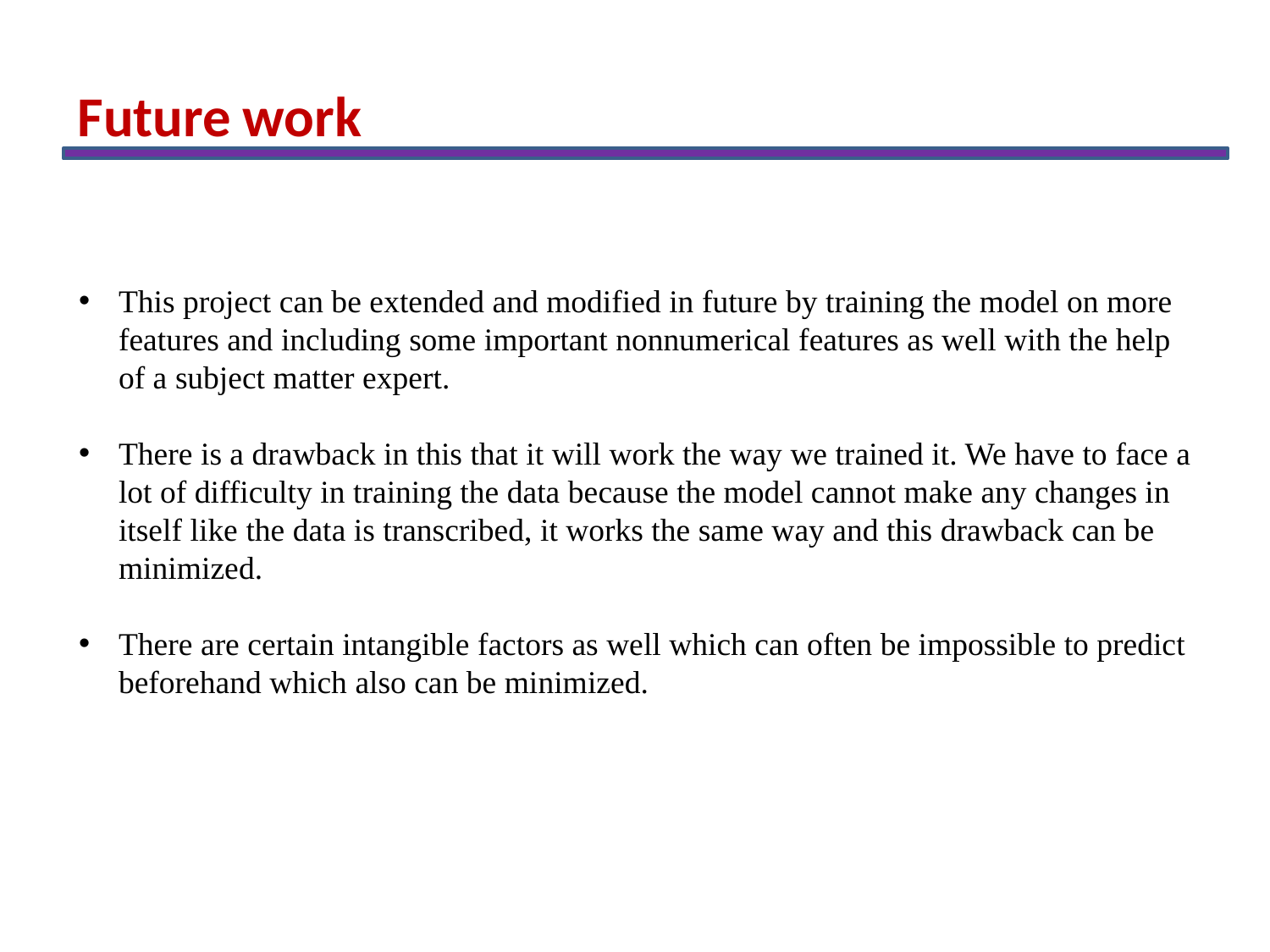

Future work

This project can be extended and modified in future by training the model on more features and including some important nonnumerical features as well with the help of a subject matter expert.

There is a drawback in this that it will work the way we trained it. We have to face a lot of difficulty in training the data because the model cannot make any changes in itself like the data is transcribed, it works the same way and this drawback can be minimized.

There are certain intangible factors as well which can often be impossible to predict beforehand which also can be minimized.